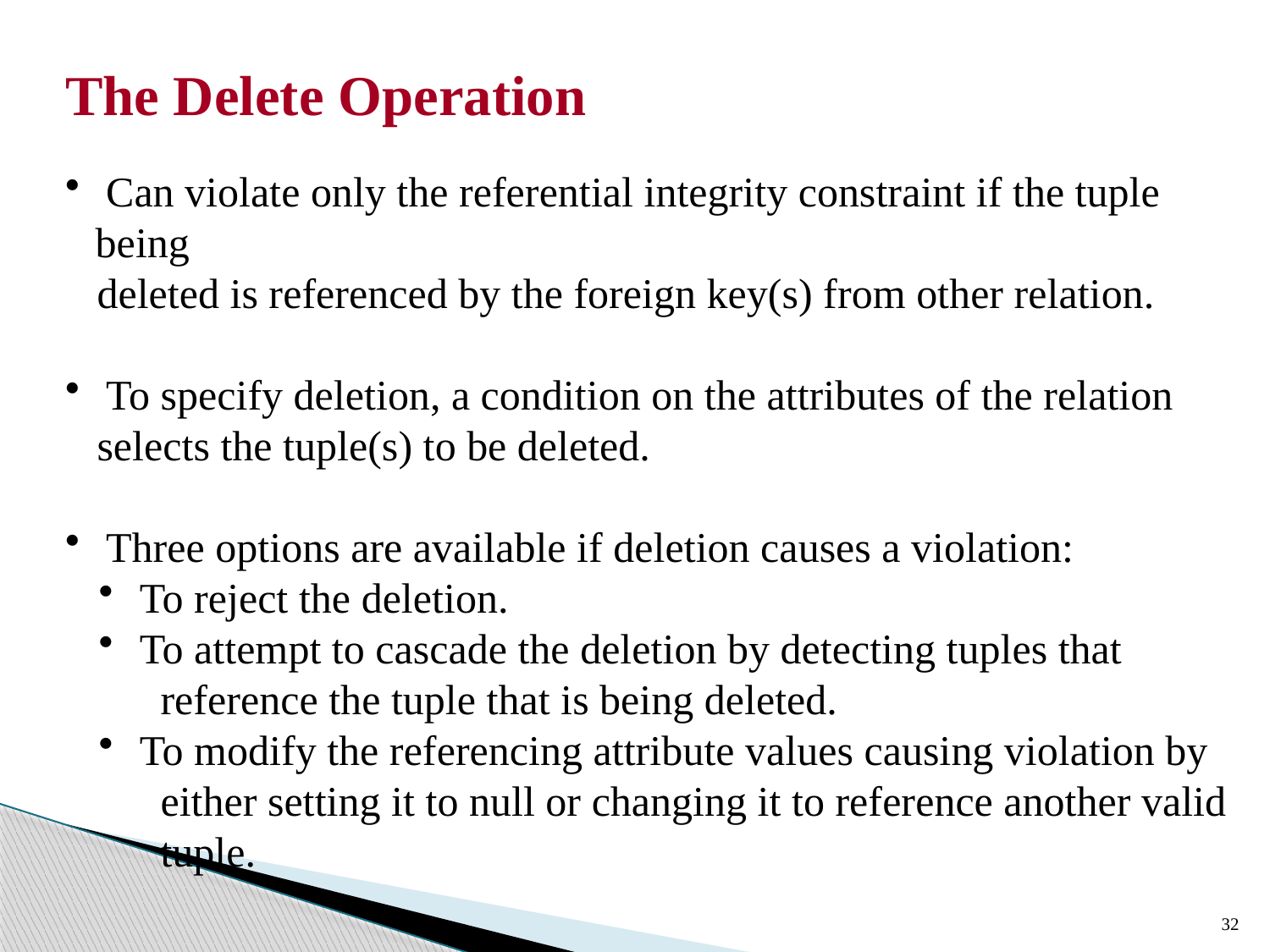

The Delete Operation

 Can violate only the referential integrity constraint if the tuple being
   deleted is referenced by the foreign key(s) from other relation.

 To specify deletion, a condition on the attributes of the relation
   selects the tuple(s) to be deleted.

 Three options are available if deletion causes a violation:
 To reject the deletion.
 To attempt to cascade the deletion by detecting tuples that
   reference the tuple that is being deleted.
 To modify the referencing attribute values causing violation by
   either setting it to null or changing it to reference another valid
   tuple.
32